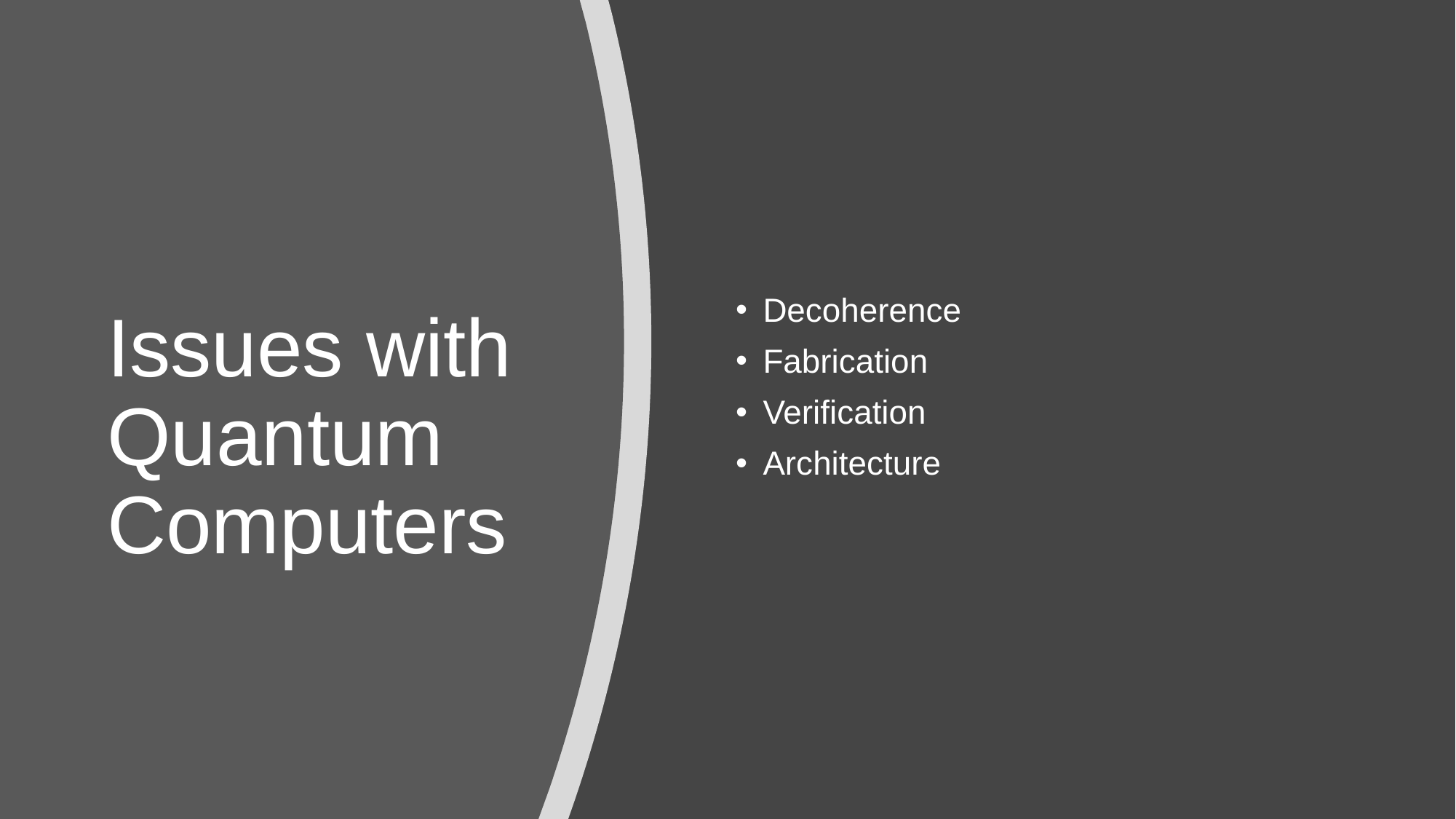

# Issues with Quantum Computers
Decoherence
Fabrication
Verification
Architecture